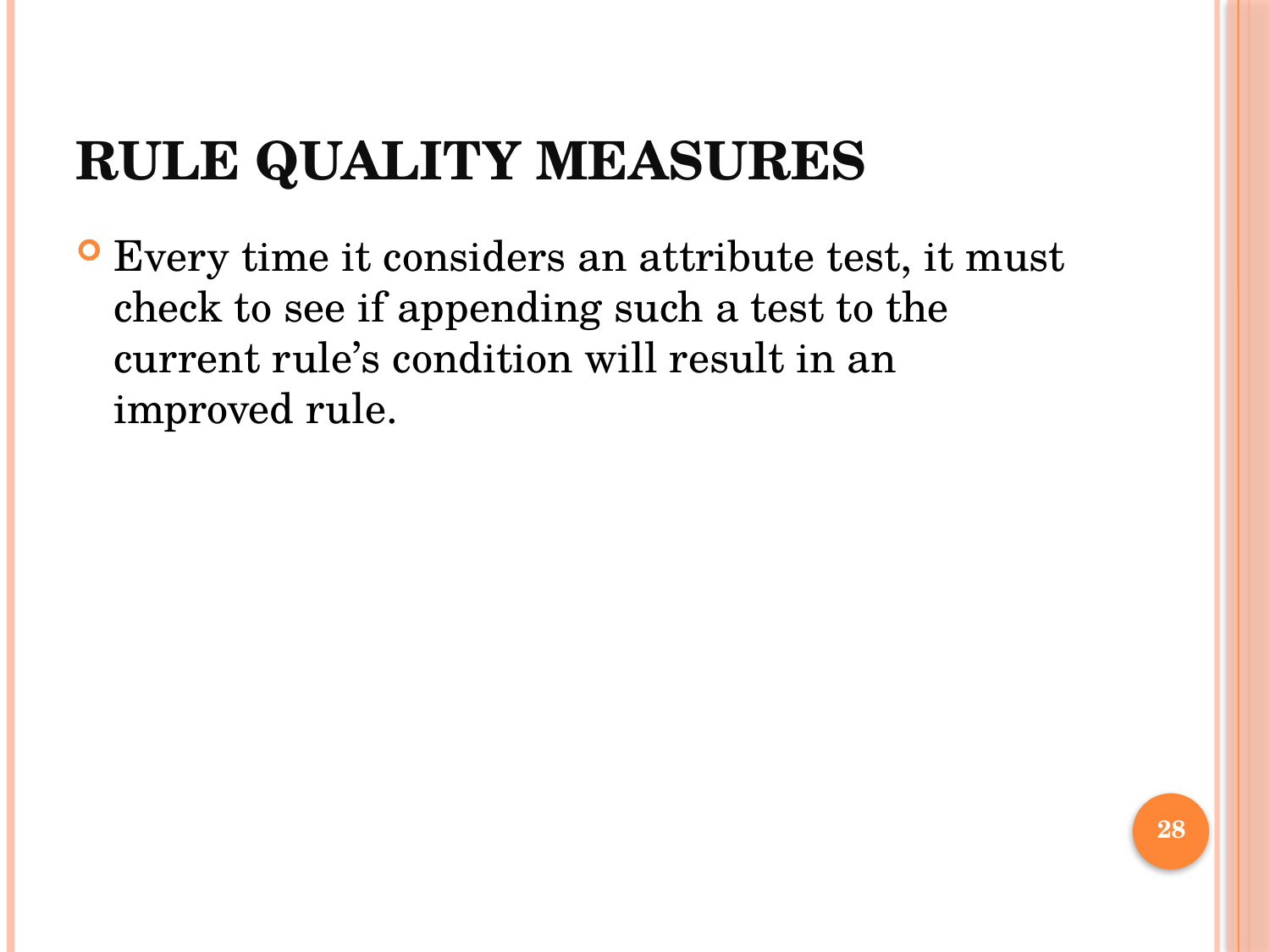

# Rule Quality Measures
Every time it considers an attribute test, it must check to see if appending such a test to the current rule’s condition will result in an improved rule.

28